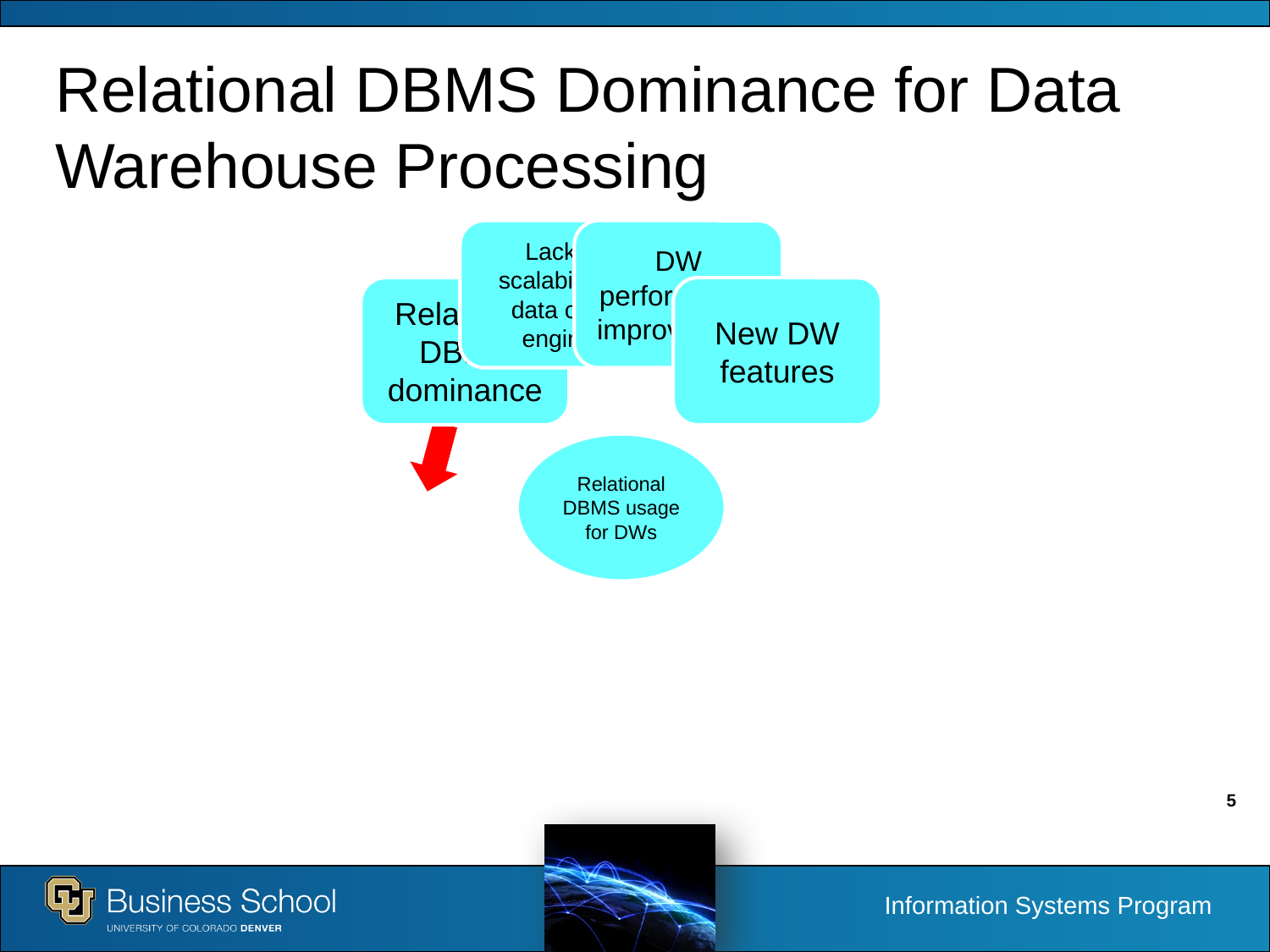

# Relational DBMS Dominance for Data Warehouse Processing
Relational DBMS usage for DWs
Relational DBMS dominance